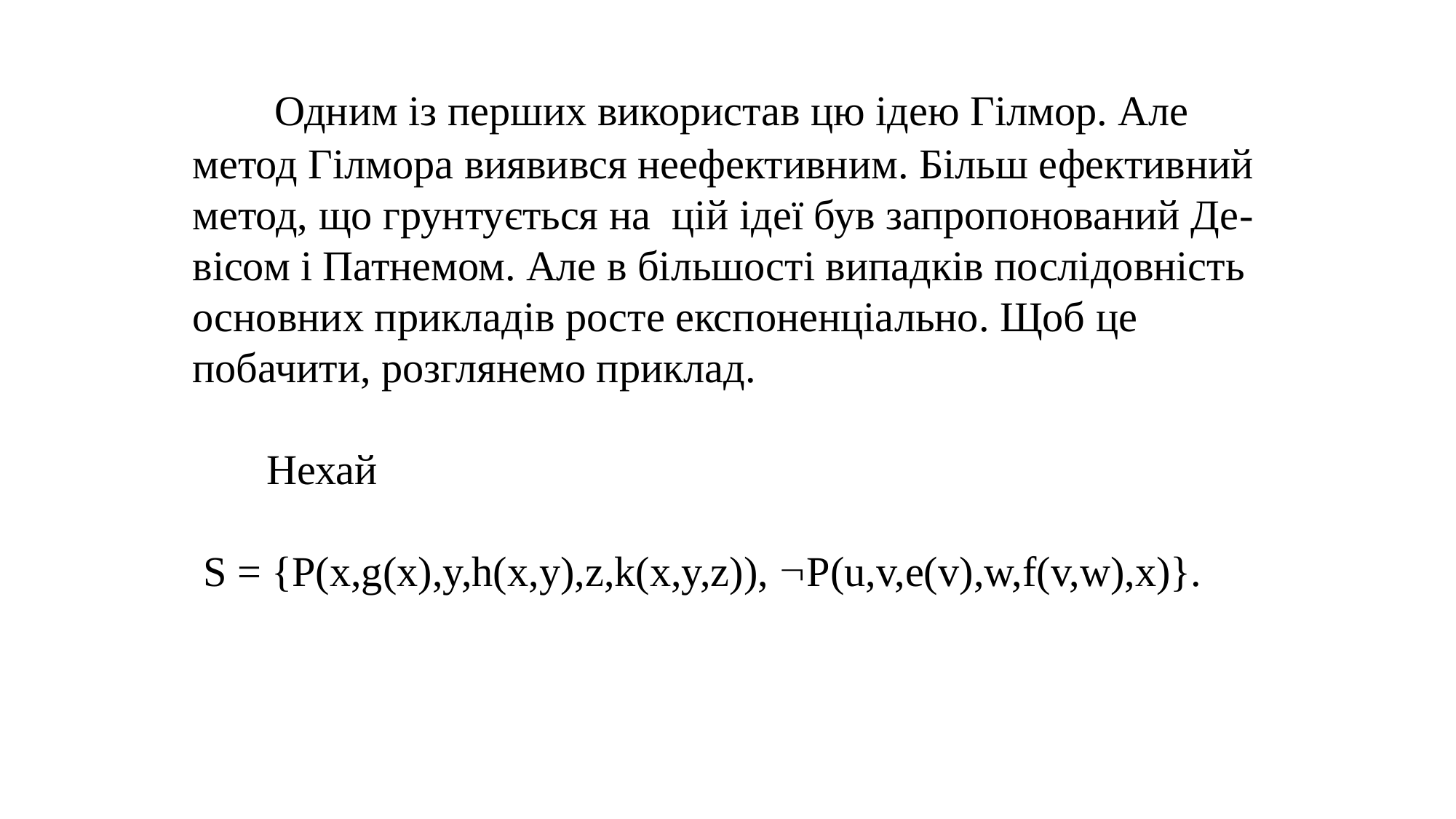

Одним із перших використав цю ідею Гілмор. Але метод Гілмора виявився неефективним. Більш ефективний метод, що грунтується на  цій ідеї був запропонований Де-вісом і Патнемом. Але в більшості випадків послідовність основних прикладів росте експоненціально. Щоб це побачити, розглянемо приклад.

       Нехай

 S = {P(x,g(x),y,h(x,y),z,k(x,y,z)), ¬P(u,v,e(v),w,f(v,w),x)}.